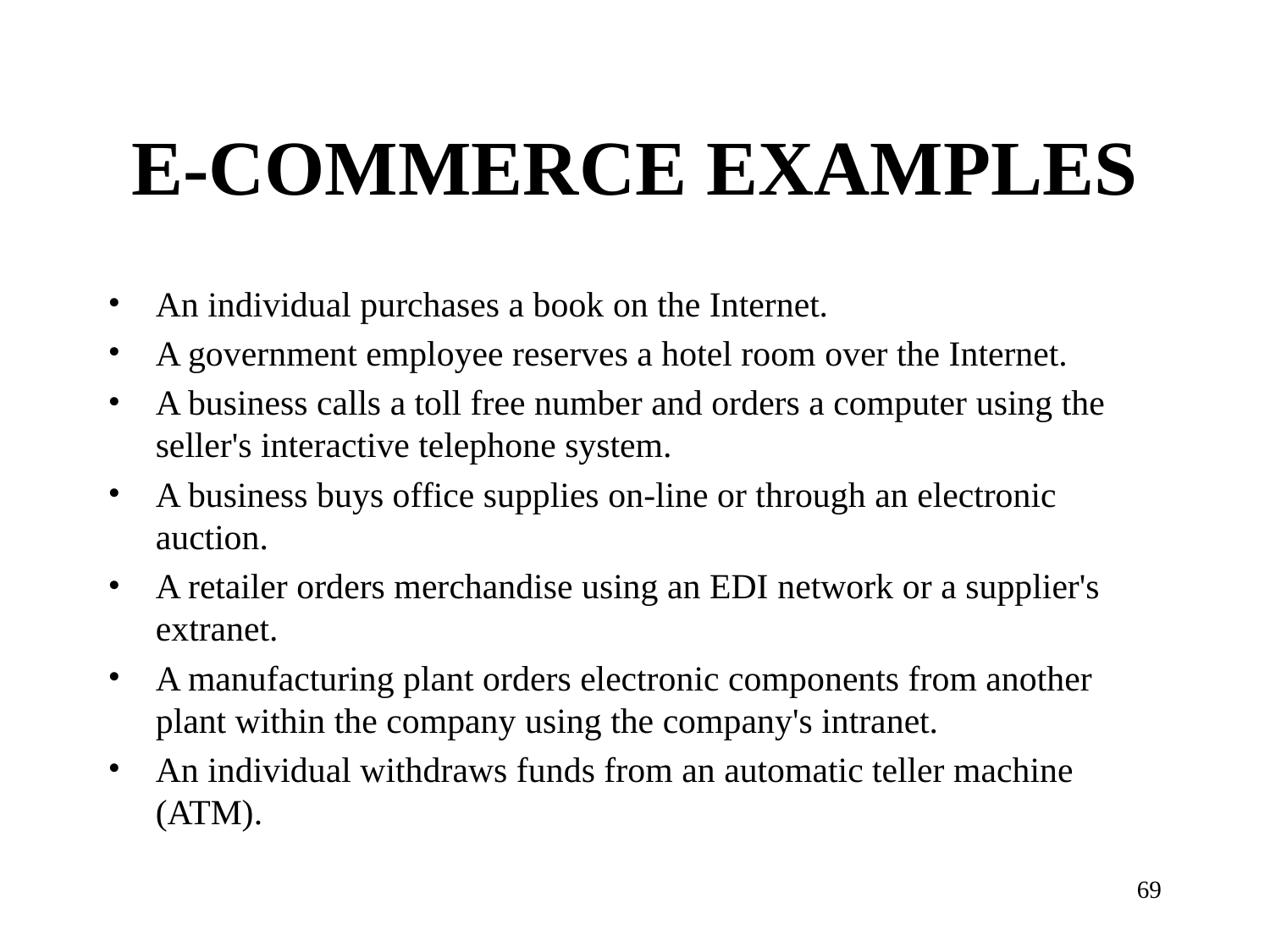

# E-COMMERCE EXAMPLES
An individual purchases a book on the Internet.
A government employee reserves a hotel room over the Internet.
A business calls a toll free number and orders a computer using the seller's interactive telephone system.
A business buys office supplies on-line or through an electronic auction.
A retailer orders merchandise using an EDI network or a supplier's extranet.
A manufacturing plant orders electronic components from another plant within the company using the company's intranet.
An individual withdraws funds from an automatic teller machine (ATM).

69